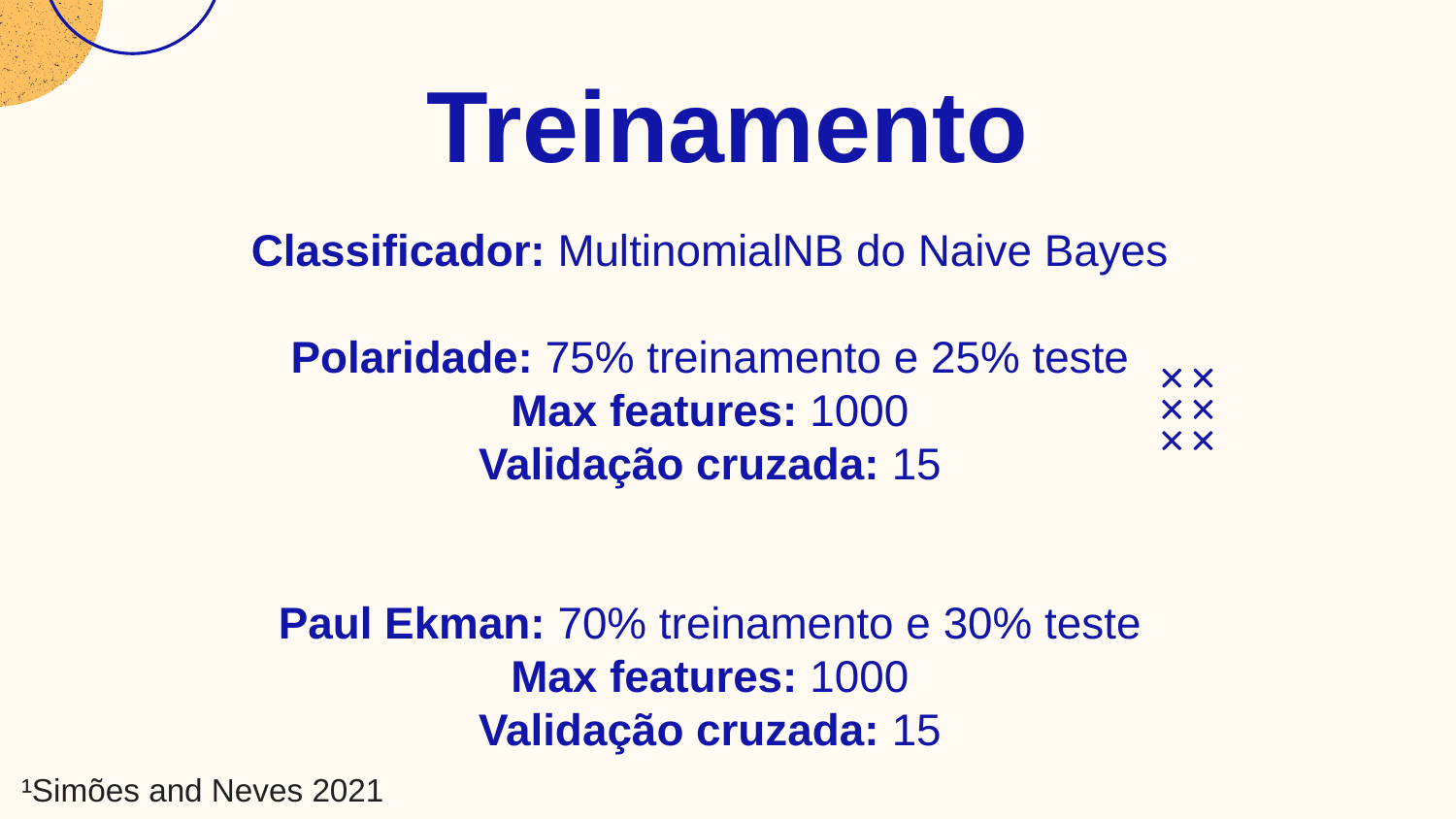

Treinamento
Classificador: MultinomialNB do Naive Bayes

Polaridade: 75% treinamento e 25% teste
Max features: 1000
Validação cruzada: 15

Paul Ekman: 70% treinamento e 30% teste
Max features: 1000
Validação cruzada: 15

¹Simões and Neves 2021